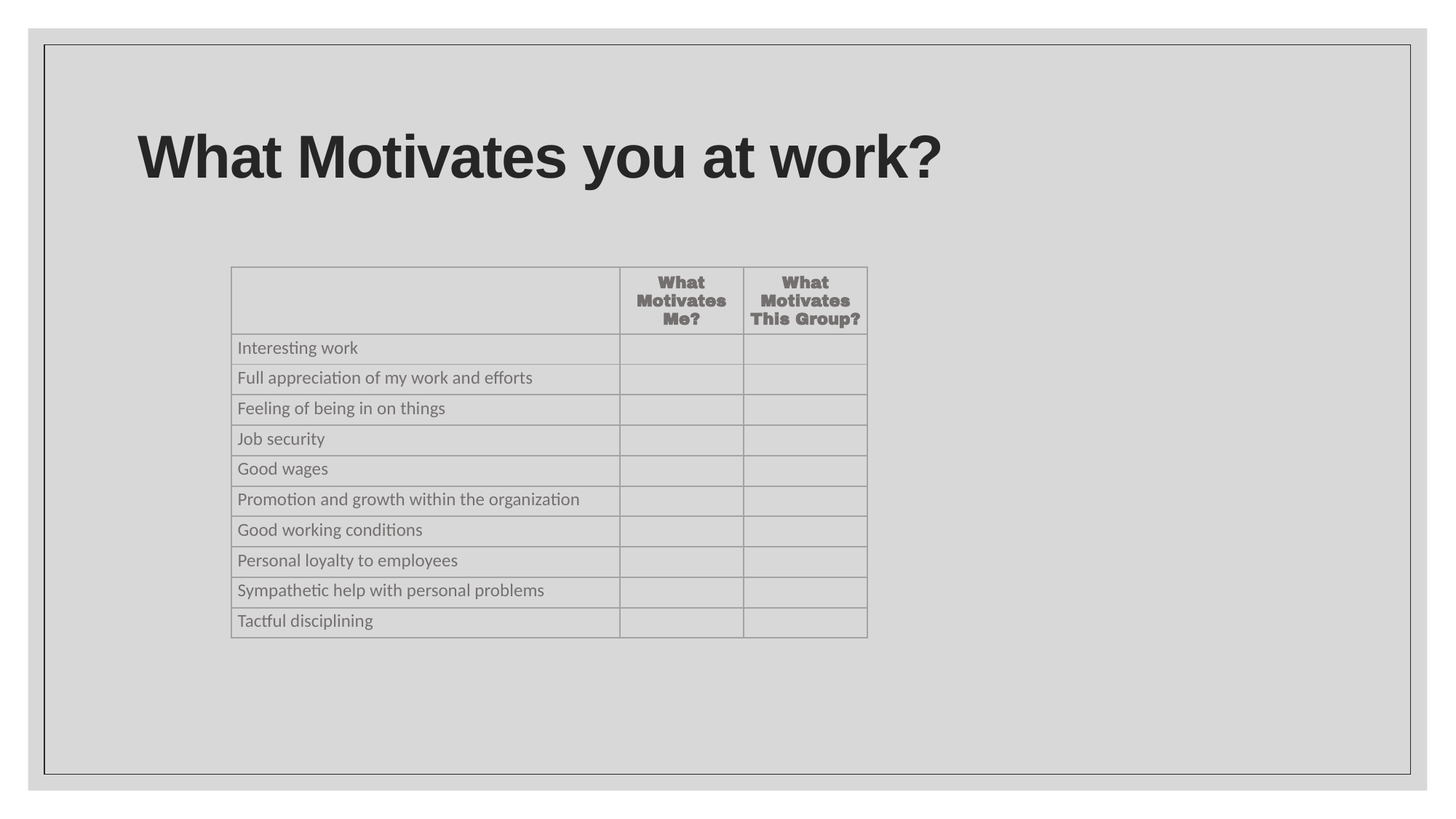

# What Motivates you at work?
|  | What Motivates Me? | What Motivates This Group? |
| --- | --- | --- |
| Interesting work |  |  |
| Full appreciation of my work and efforts |  |  |
| Feeling of being in on things |  |  |
| Job security |  |  |
| Good wages |  |  |
| Promotion and growth within the organization |  |  |
| Good working conditions |  |  |
| Personal loyalty to employees |  |  |
| Sympathetic help with personal problems |  |  |
| Tactful disciplining |  |  |